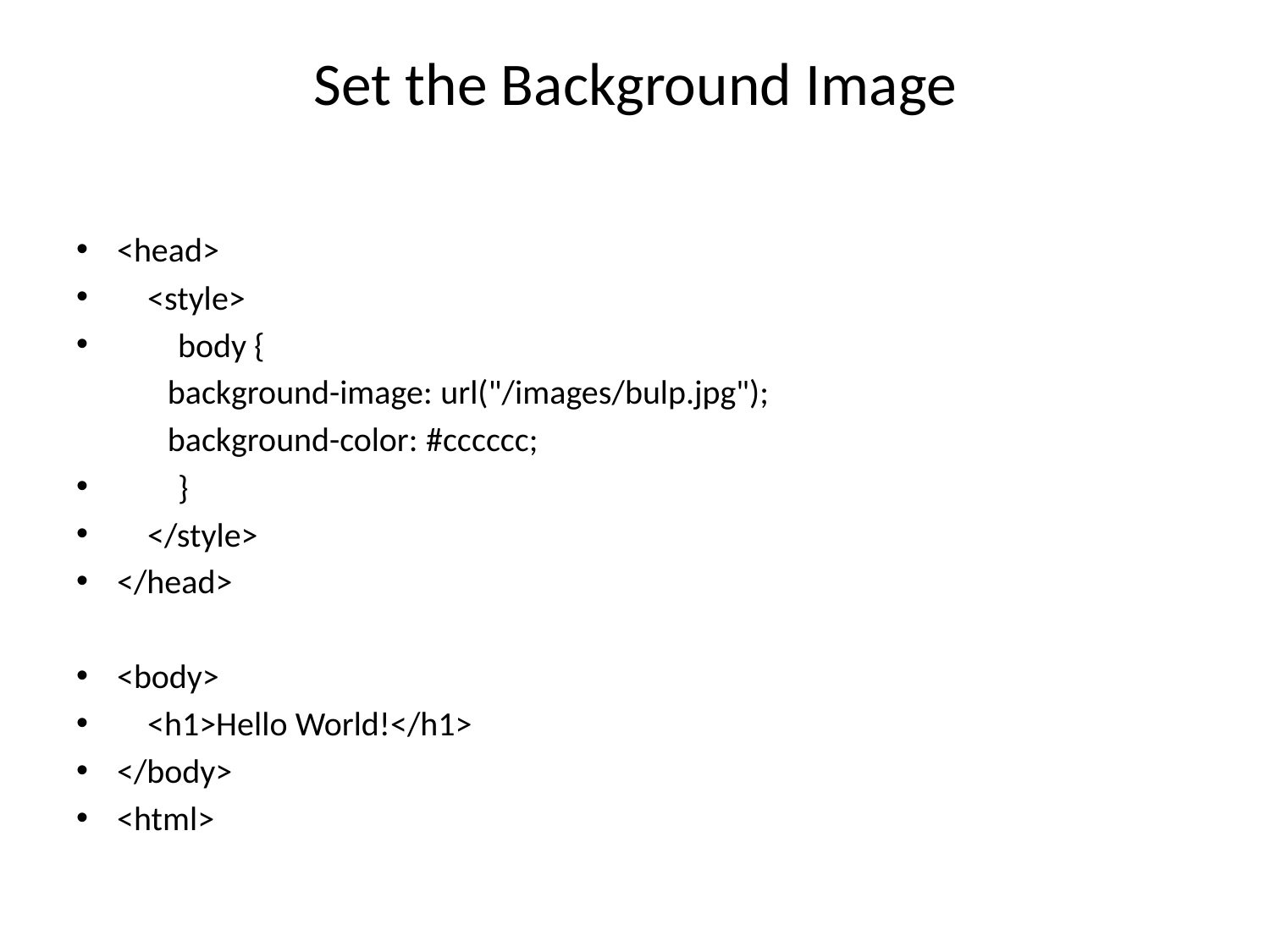

# Set the Background Image
<head>
    <style>
        body {
            background-image: url("/images/bulp.jpg");
            background-color: #cccccc;
        }
    </style>
</head>

<body>
    <h1>Hello World!</h1>
</body>
<html>